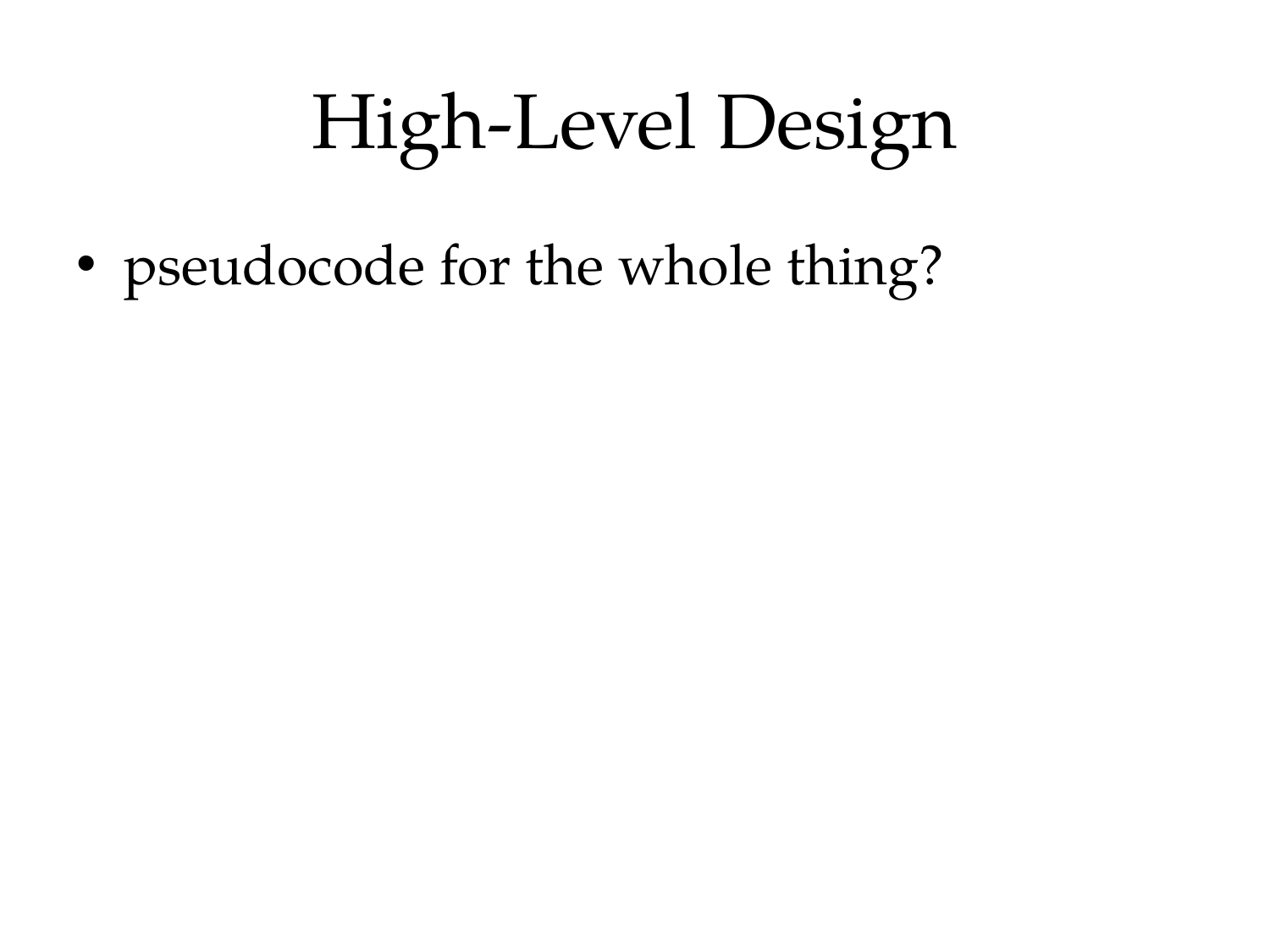

# High-Level Design
pseudocode for the whole thing?